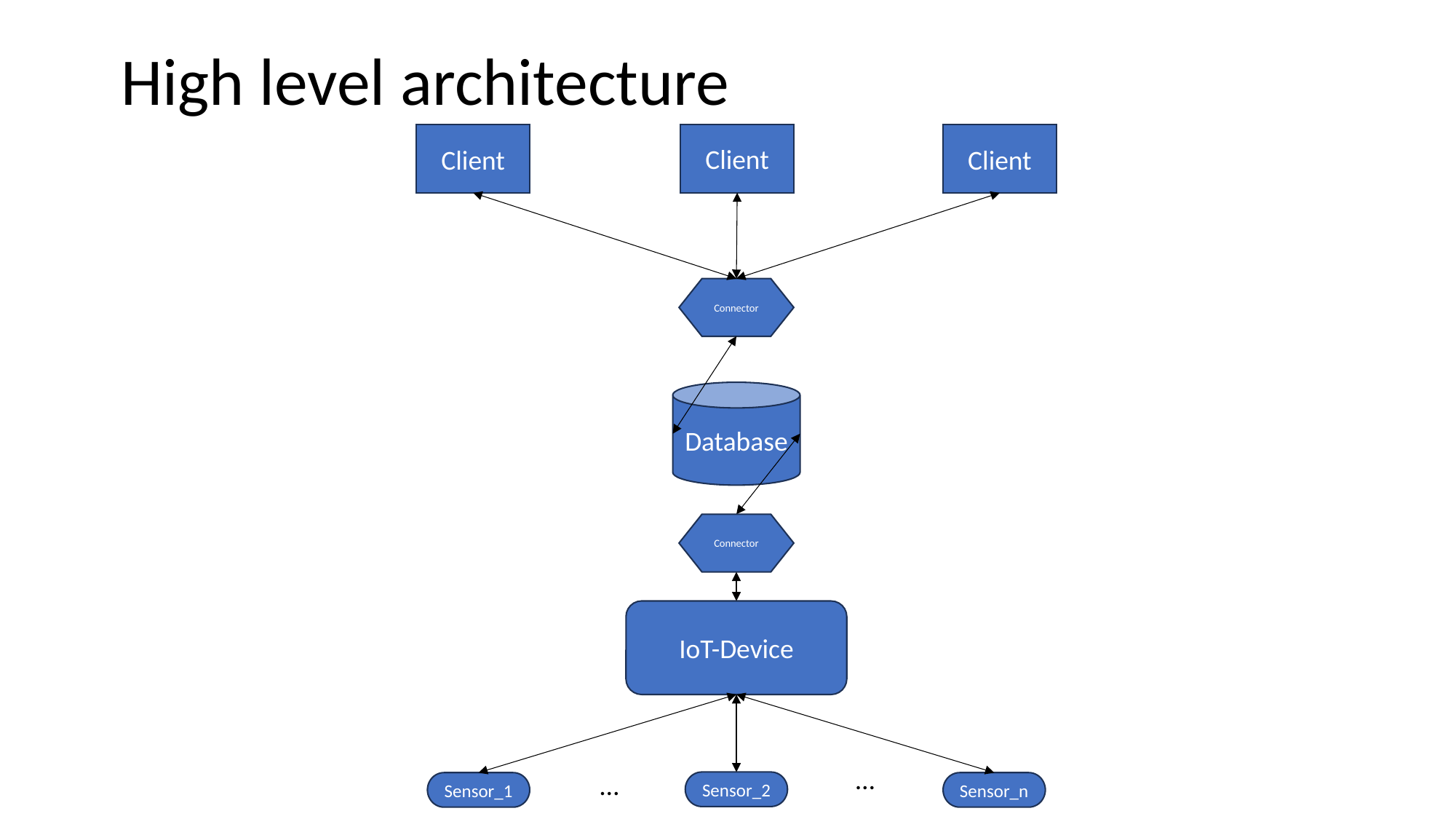

High level architecture
Client
Client
Client
Connector
Database
Connector
IoT-Device
…
…
Sensor_2
Sensor_1
Sensor_n